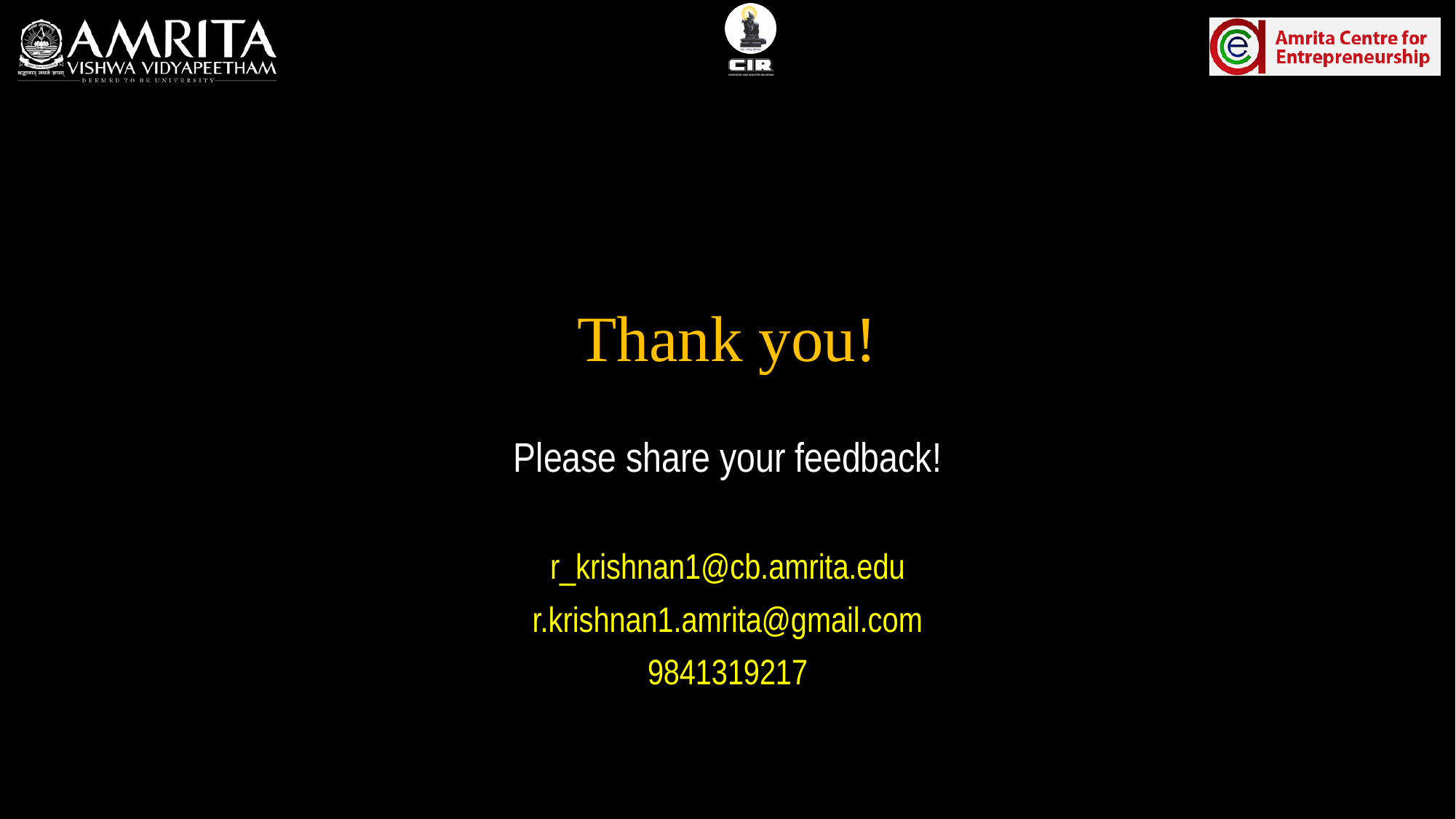

Thank you!

Please share your feedback!

r_krishnan1@cb.amrita.edu
r.krishnan1.amrita@gmail.com
9841319217